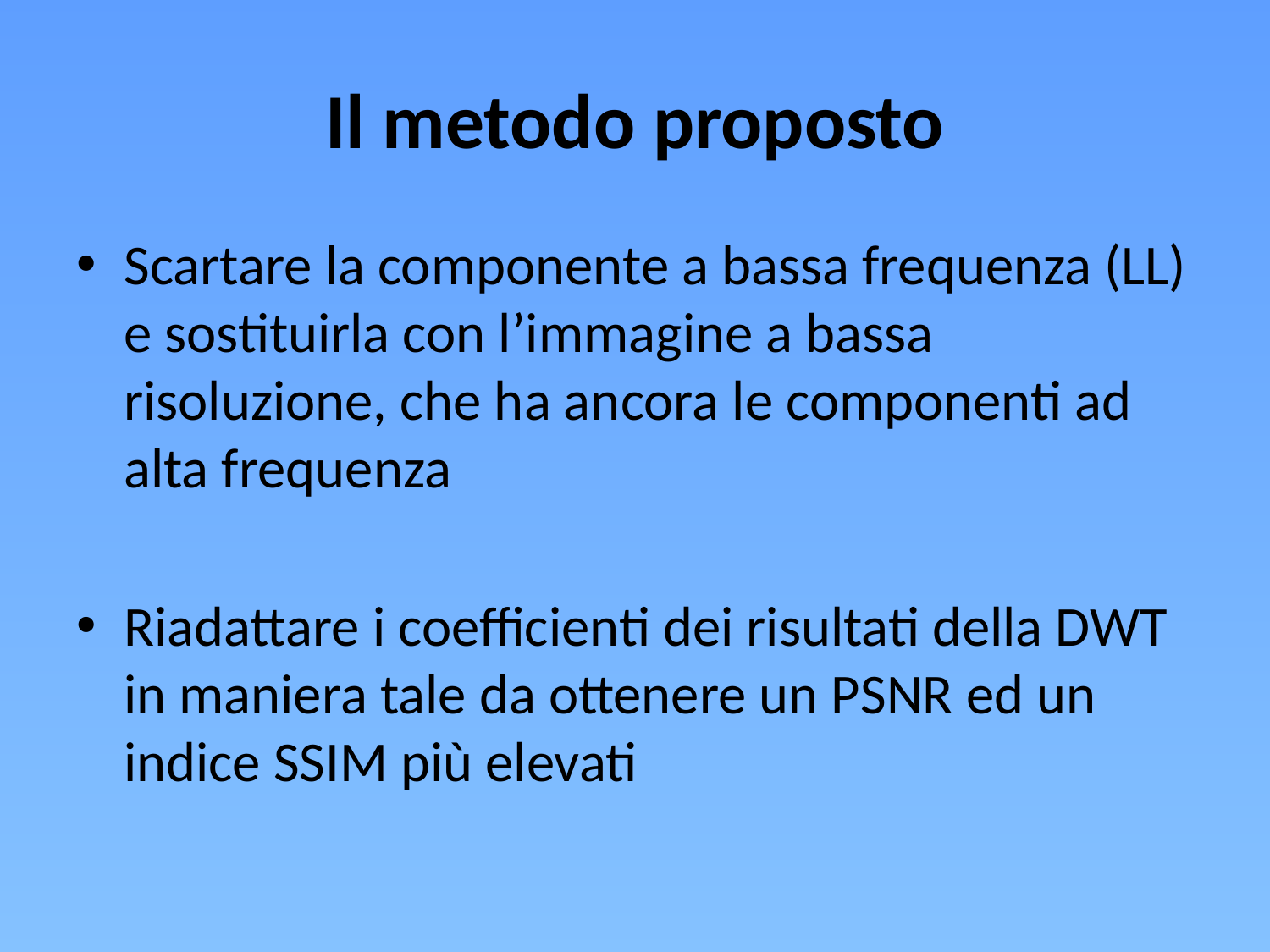

# Il metodo proposto
Scartare la componente a bassa frequenza (LL) e sostituirla con l’immagine a bassa risoluzione, che ha ancora le componenti ad alta frequenza

Riadattare i coefficienti dei risultati della DWT in maniera tale da ottenere un PSNR ed un indice SSIM più elevati